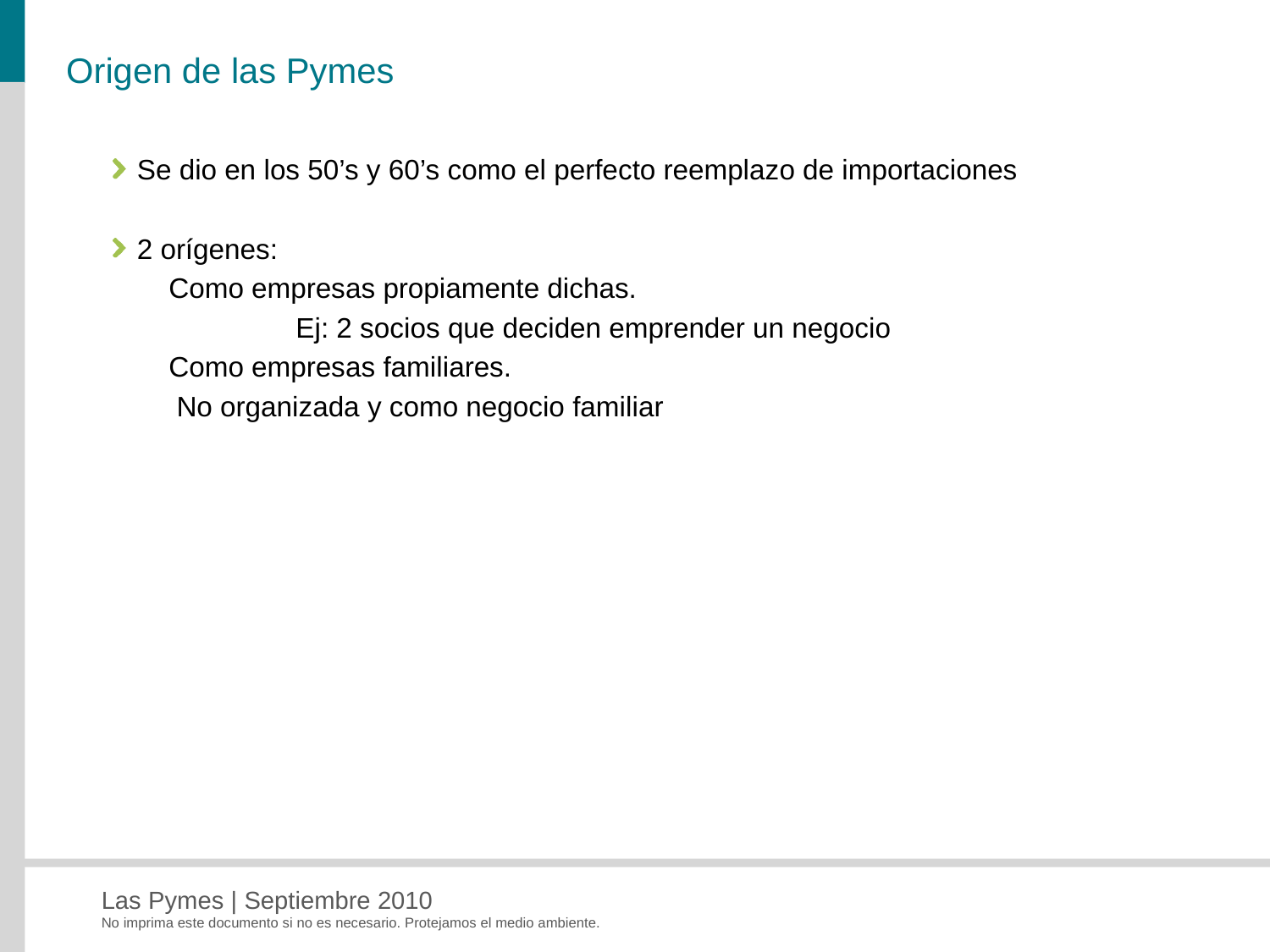

# Origen de las Pymes

Se dio en los 50’s y 60’s como el perfecto reemplazo de importaciones

2 orígenes:
Como empresas propiamente dichas.
		Ej: 2 socios que deciden emprender un negocio
Como empresas familiares.
No organizada y como negocio familiar